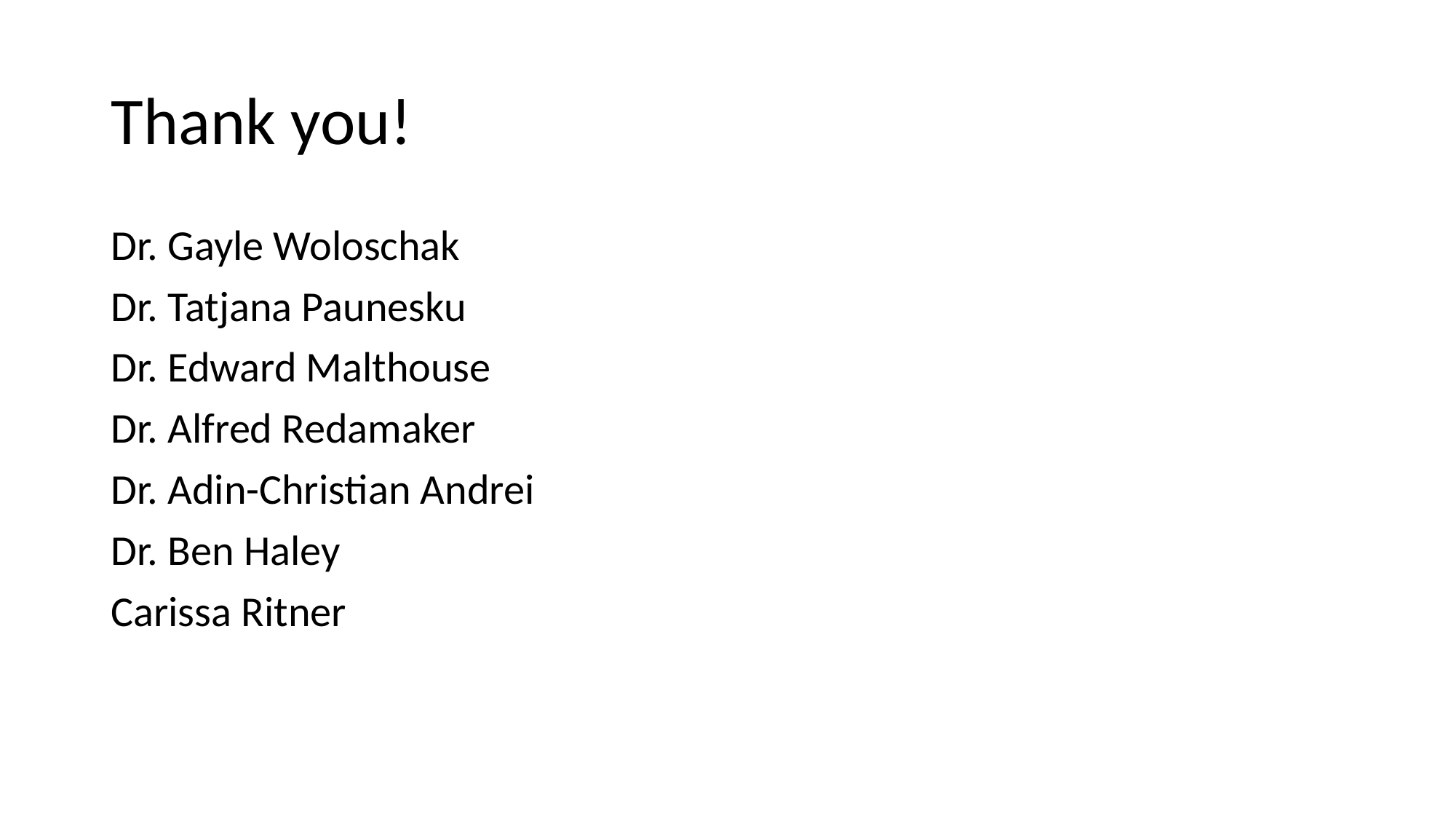

# Thank you!
Dr. Gayle Woloschak
Dr. Tatjana Paunesku
Dr. Edward Malthouse
Dr. Alfred Redamaker
Dr. Adin-Christian Andrei
Dr. Ben Haley
Carissa Ritner